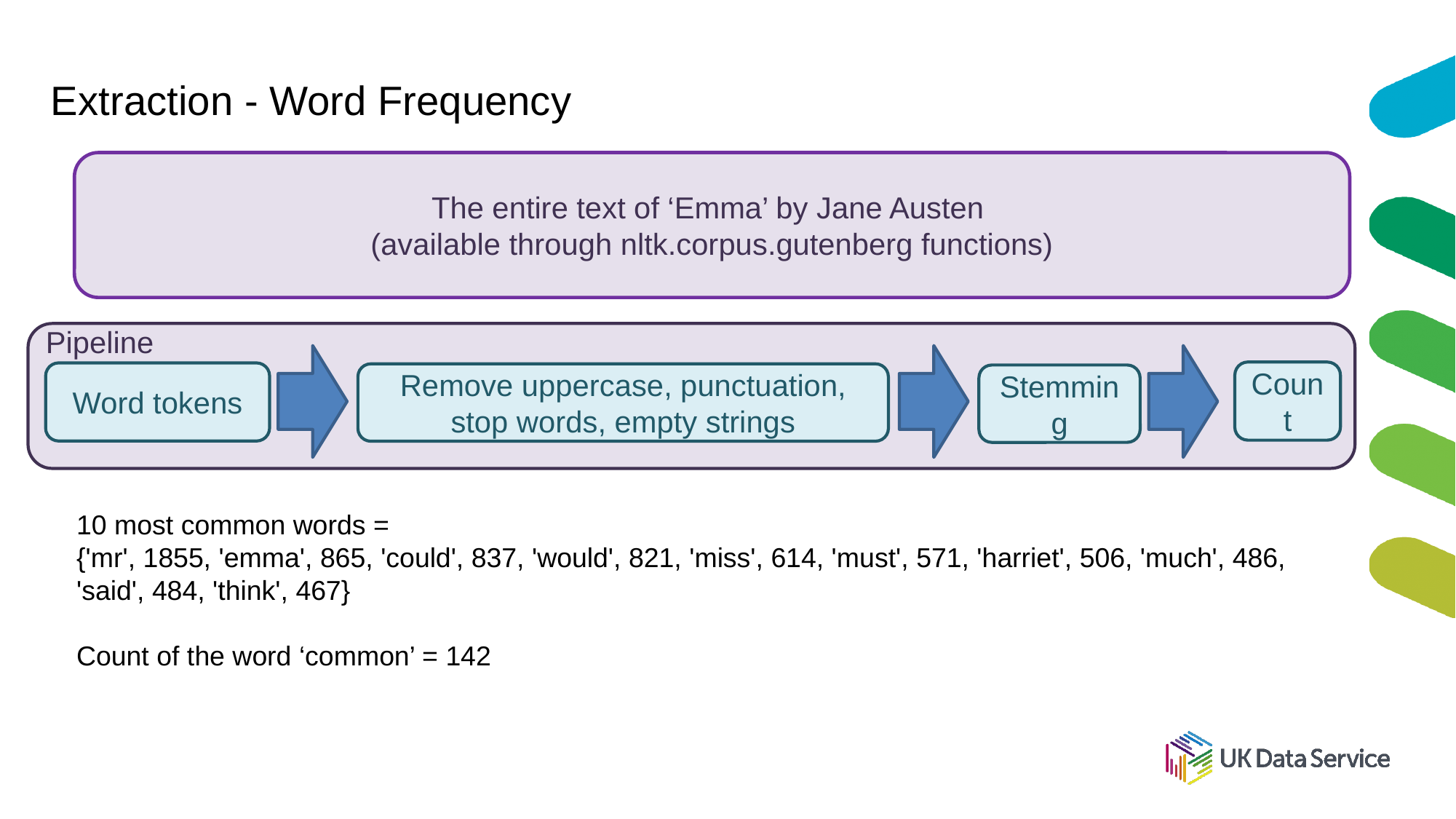

# Extraction - Word Frequency
The entire text of ‘Emma’ by Jane Austen
(available through nltk.corpus.gutenberg functions)
Pipeline

Count
Word tokens
Remove uppercase, punctuation, stop words, empty strings
Stemming
10 most common words =
{'mr', 1855, 'emma', 865, 'could', 837, 'would', 821, 'miss', 614, 'must', 571, 'harriet', 506, 'much', 486, 'said', 484, 'think', 467}

Count of the word ‘common’ = 142